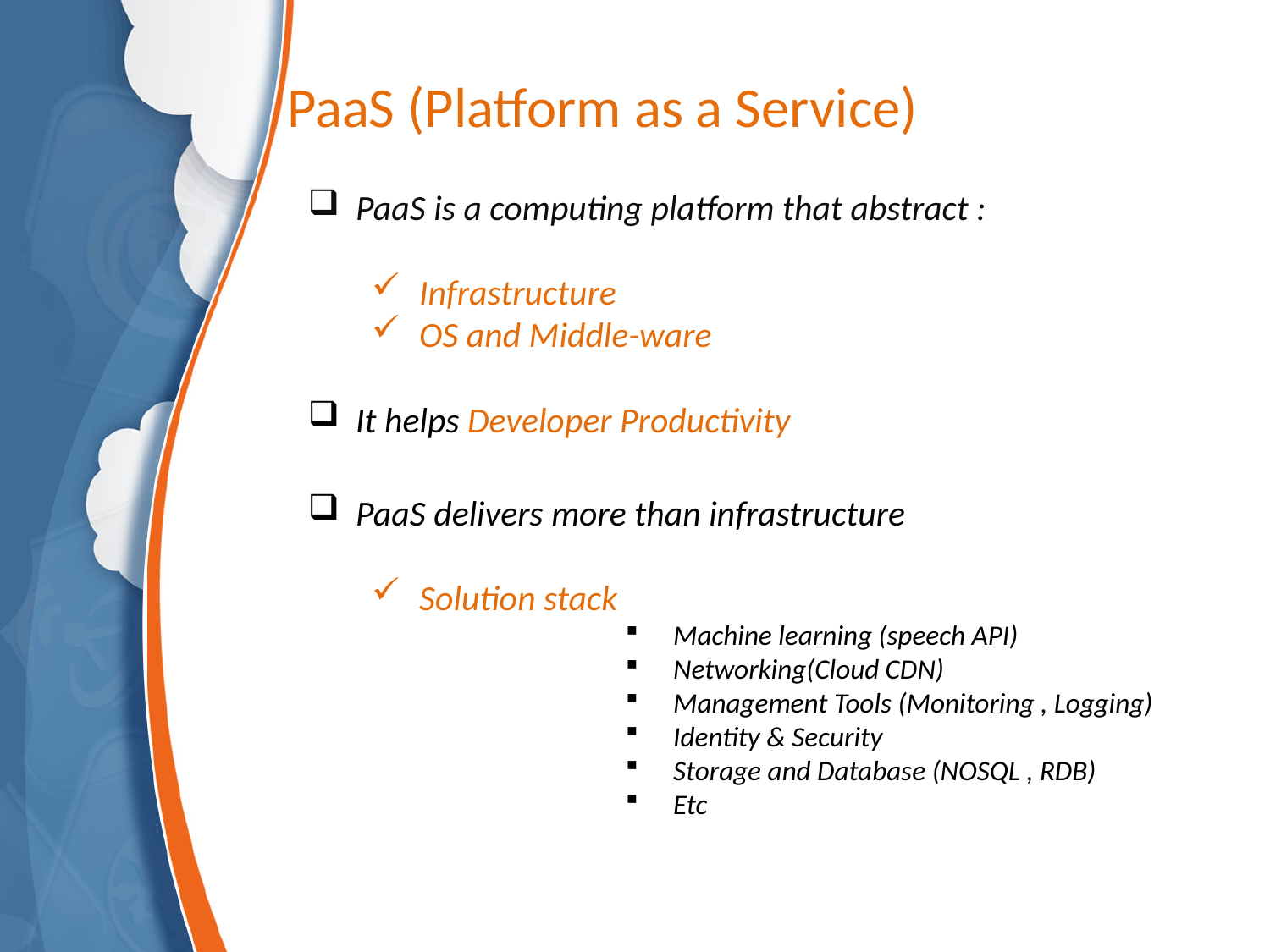

# PaaS (Platform as a Service)
PaaS is a computing platform that abstract :

Infrastructure
OS and Middle-ware

It helps Developer Productivity

PaaS delivers more than infrastructure

Solution stack
Machine learning (speech API)
Networking(Cloud CDN)
Management Tools (Monitoring , Logging)
Identity & Security
Storage and Database (NOSQL , RDB)
Etc